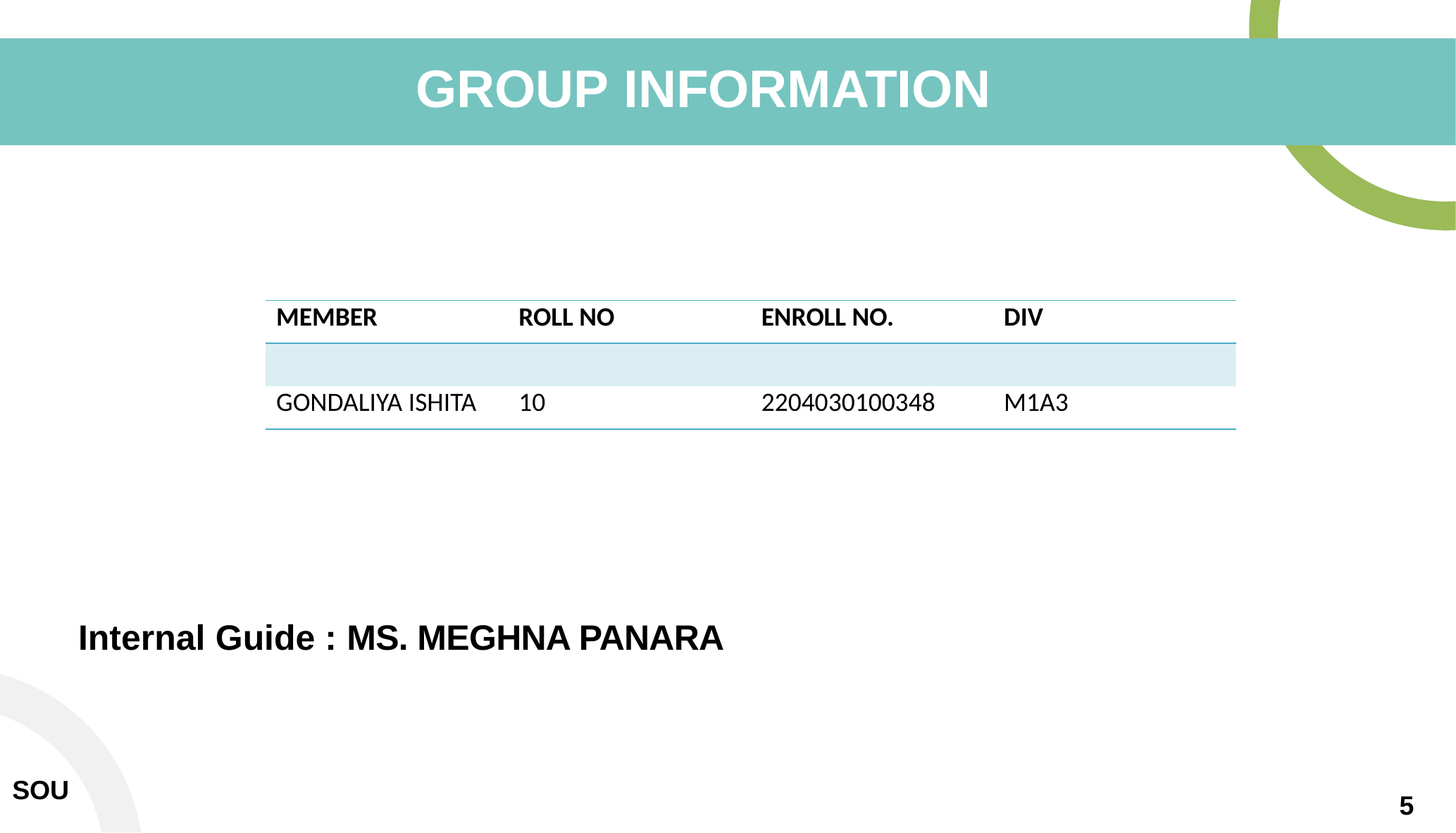

# GROUP INFORMATION
| MEMBER | ROLL NO | ENROLL NO. | DIV |
| --- | --- | --- | --- |
|  |  |  |  |
| GONDALIYA ISHITA | 10 | 2204030100348 | M1A3 |
Internal Guide : MS. MEGHNA PANARA
SOU
5